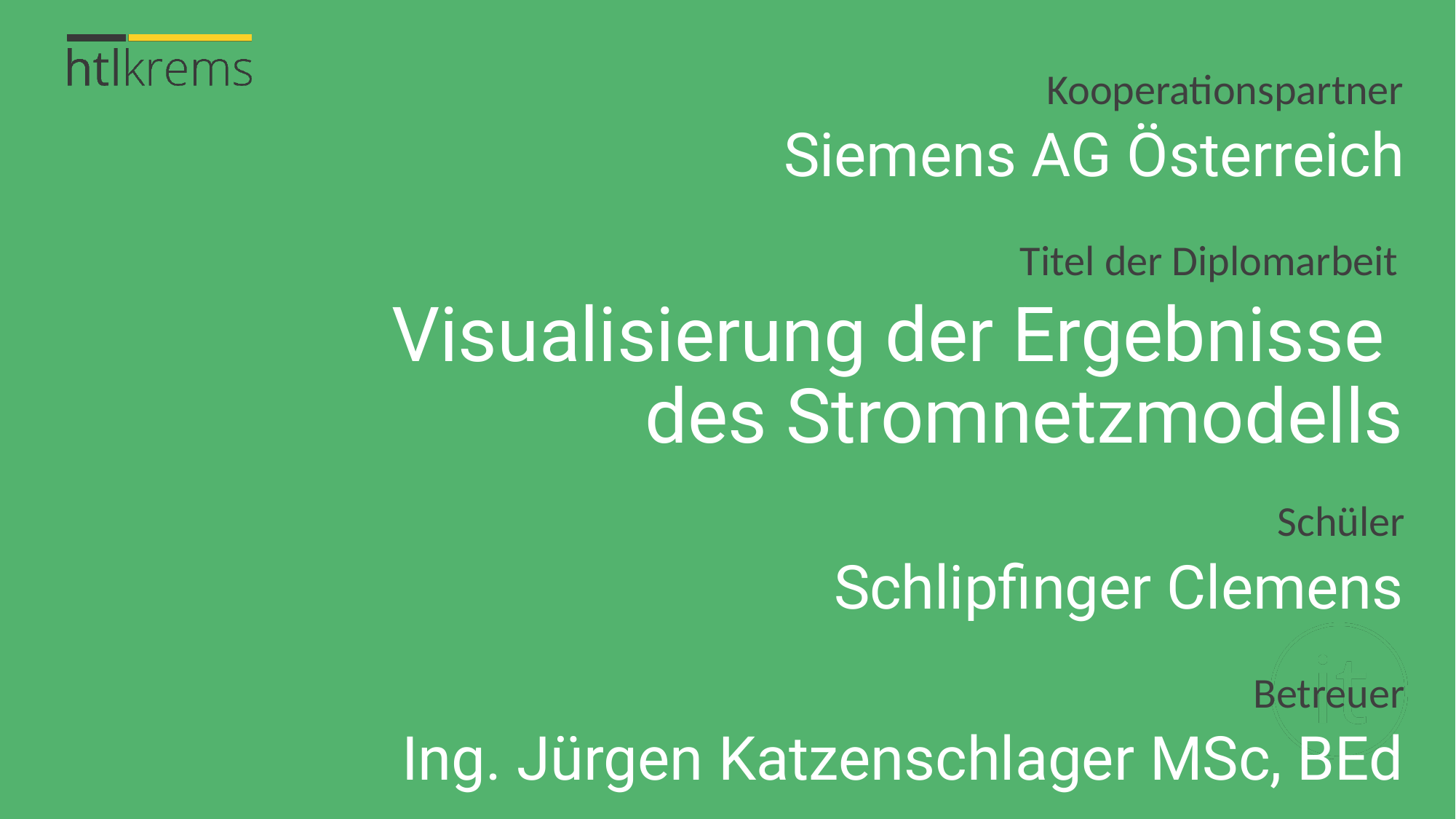

Siemens AG Österreich
Visualisierung der Ergebnisse
des Stromnetzmodells
Schlipfinger Clemens
Ing. Jürgen Katzenschlager MSc, BEd